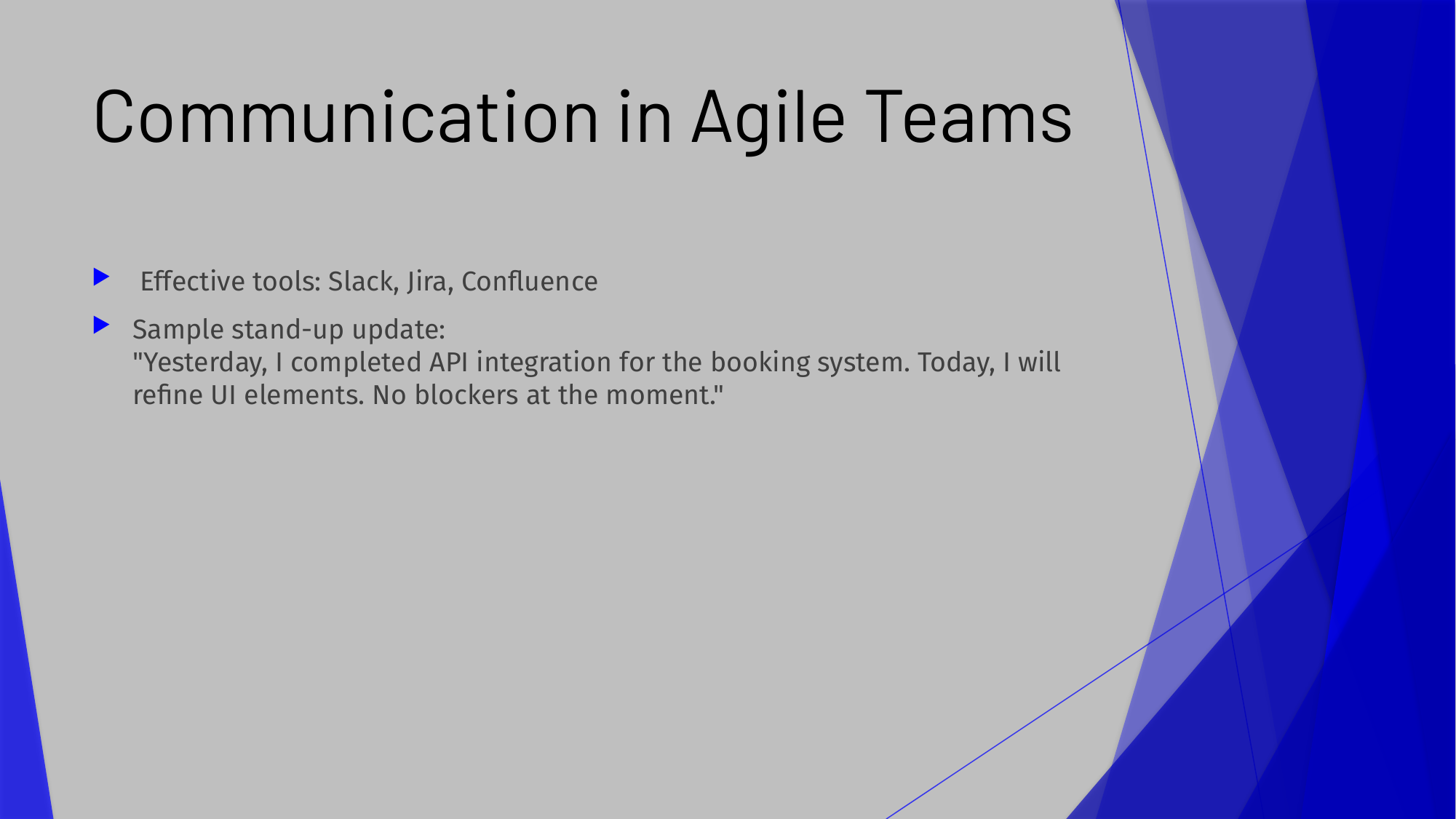

# Communication in Agile Teams
 Effective tools: Slack, Jira, Confluence
Sample stand-up update:
"Yesterday, I completed API integration for the booking system. Today, I will refine UI elements. No blockers at the moment."